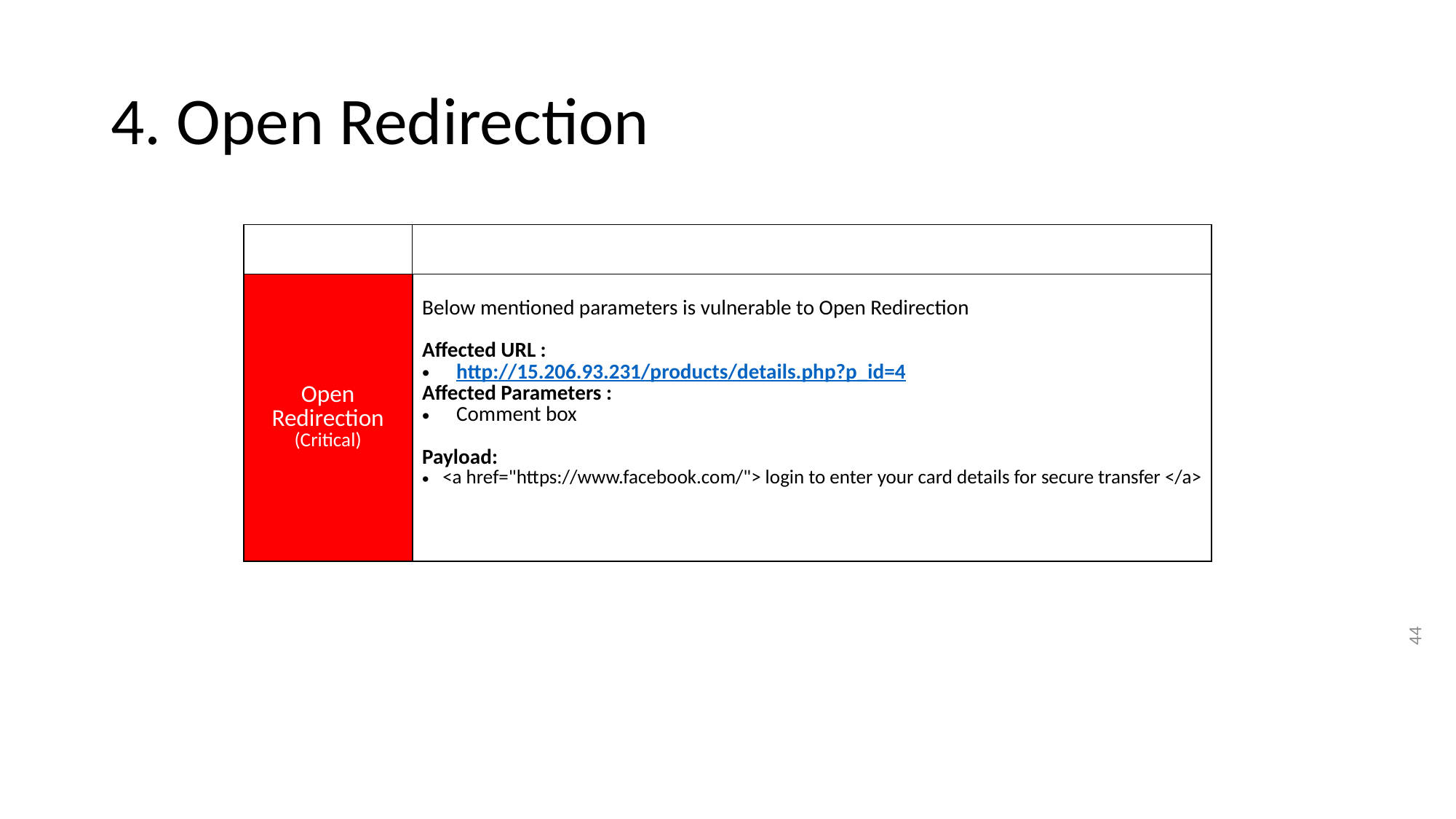

# 4. Open Redirection
|  |  |
| --- | --- |
| Open Redirection (Critical) | Below mentioned parameters is vulnerable to Open Redirection Affected URL : http://15.206.93.231/products/details.php?p\_id=4 Affected Parameters : Comment box Payload: <a href="https://www.facebook.com/"> login to enter your card details for secure transfer </a> |
44